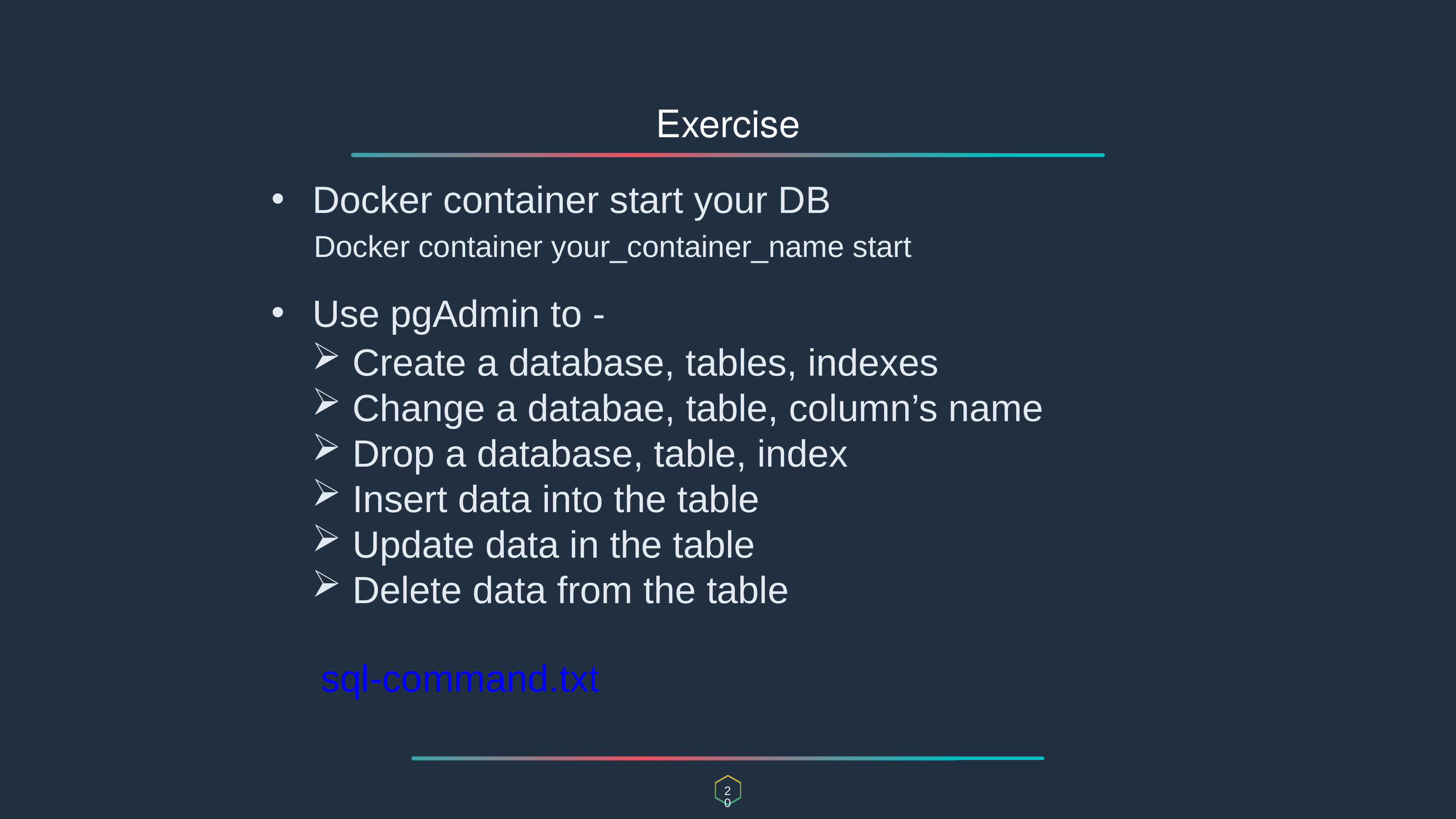

Exercise
Docker container start your DB
Docker container your_container_name start
Use pgAdmin to -
Create a database, tables, indexes
Change a databae, table, column’s name
Drop a database, table, index
Insert data into the table
Update data in the table
Delete data from the table
sql-command.txt
20